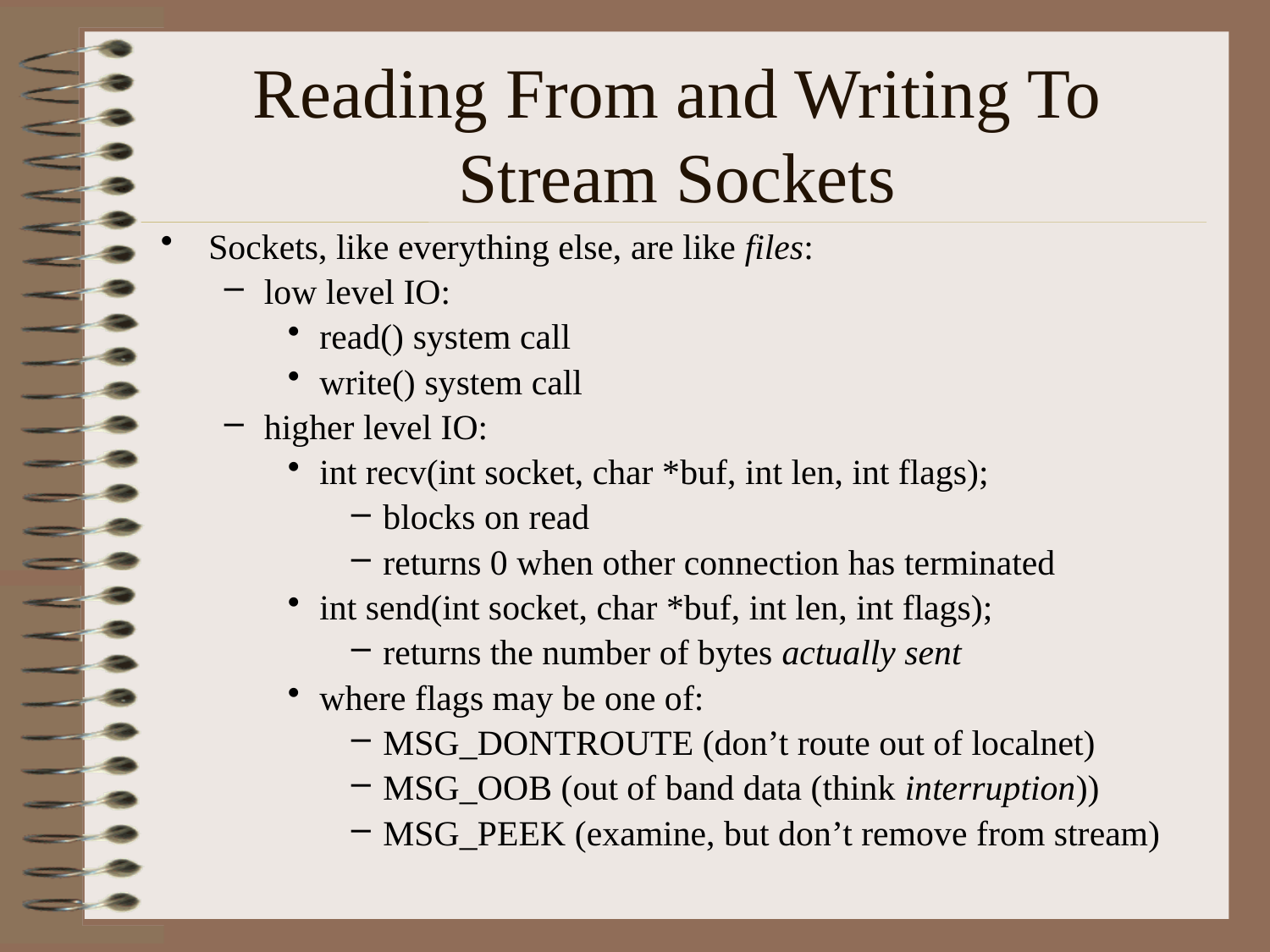

# Reading From and Writing To Stream Sockets
Sockets, like everything else, are like files:
low level IO:
read() system call
write() system call
higher level IO:
int recv(int socket, char *buf, int len, int flags);
blocks on read
returns 0 when other connection has terminated
int send(int socket, char *buf, int len, int flags);
returns the number of bytes actually sent
where flags may be one of:
MSG_DONTROUTE (don’t route out of localnet)
MSG_OOB (out of band data (think interruption))
MSG_PEEK (examine, but don’t remove from stream)